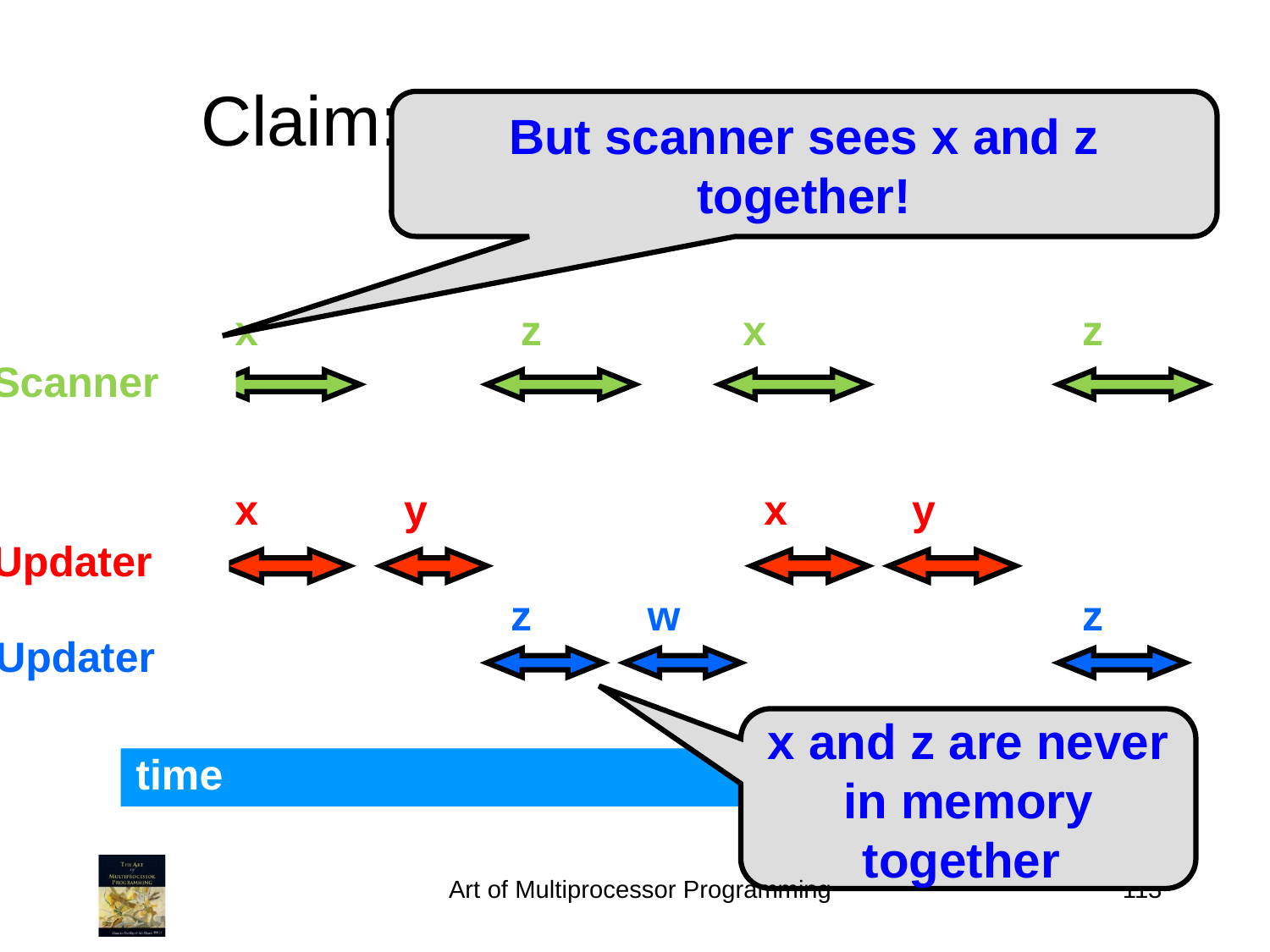

Claim: We Must Use Labels
But scanner sees x and z together!
x
z
x
z
Scanner

x
y
x
y
Updater

z
w
z
Updater

x and z are never in memory together
time

Art of Multiprocessor Programming
113